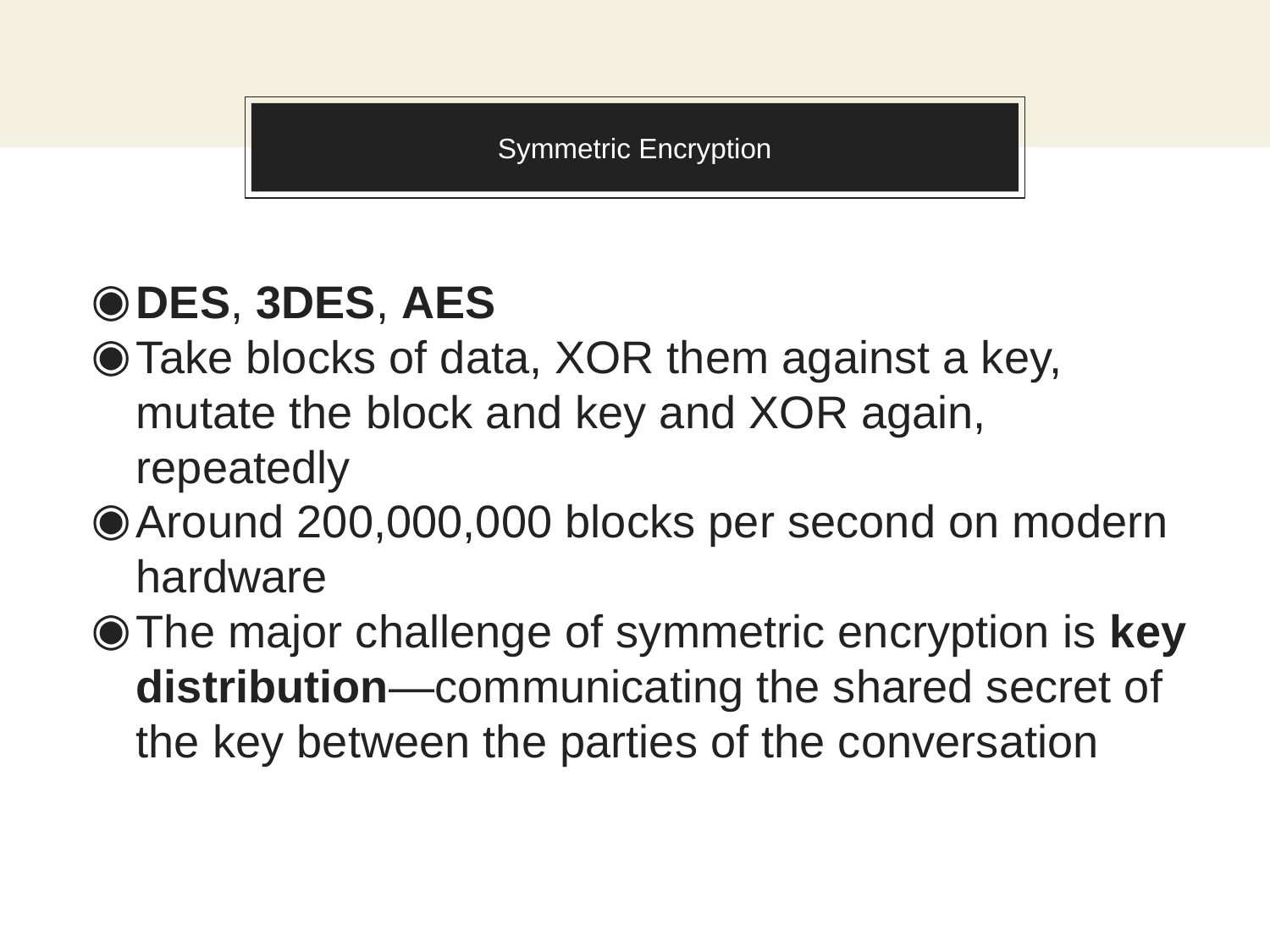

# Symmetric Encryption
DES, 3DES, AES
Take blocks of data, XOR them against a key, mutate the block and key and XOR again, repeatedly
Around 200,000,000 blocks per second on modern hardware
The major challenge of symmetric encryption is key distribution—communicating the shared secret of the key between the parties of the conversation